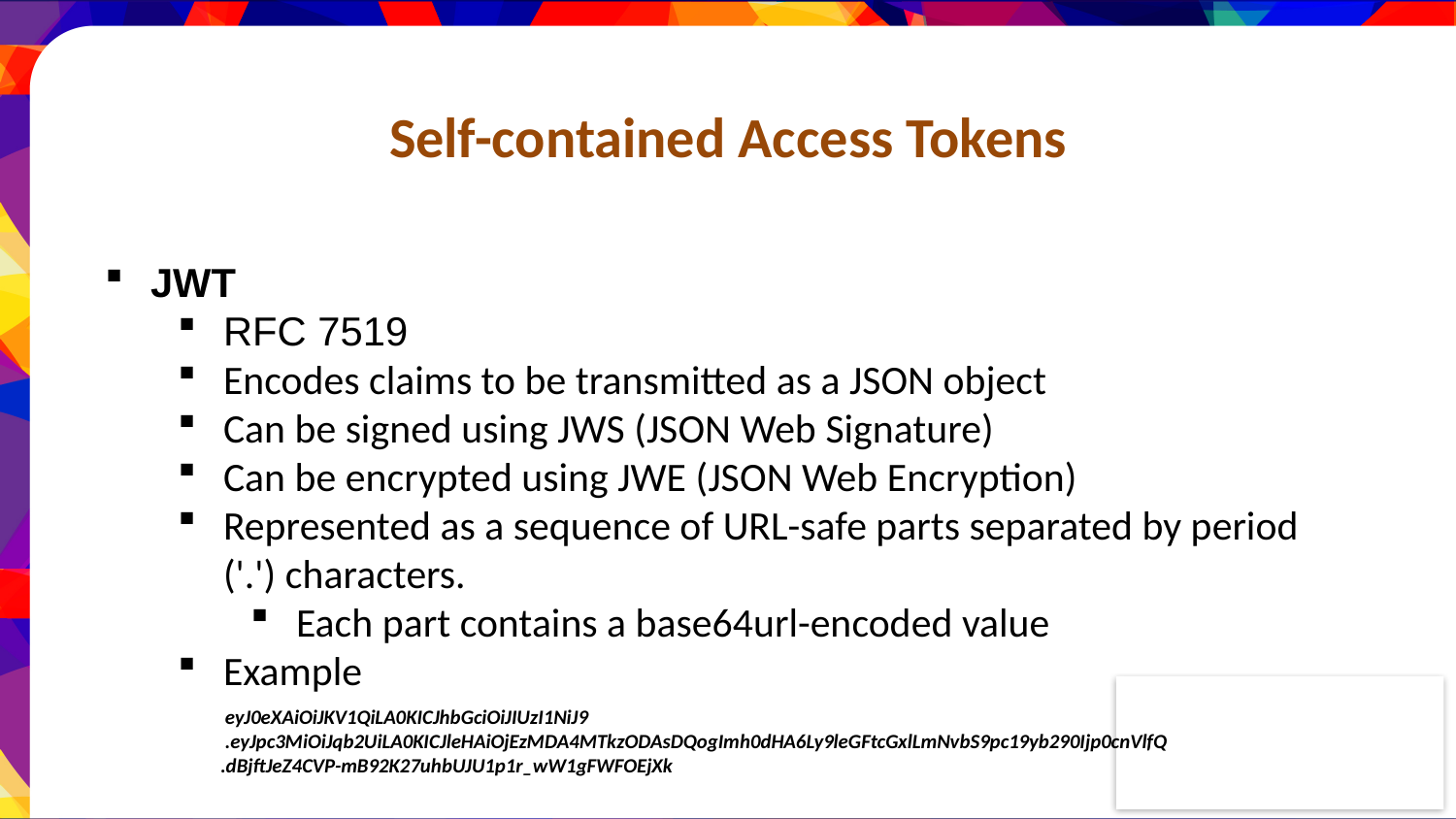

Self-contained Access Tokens
JWT
RFC 7519
Encodes claims to be transmitted as a JSON object
Can be signed using JWS (JSON Web Signature)
Can be encrypted using JWE (JSON Web Encryption)
Represented as a sequence of URL-safe parts separated by period ('.') characters.
Each part contains a base64url-encoded value
Example

 eyJ0eXAiOiJKV1QiLA0KICJhbGciOiJIUzI1NiJ9
 .eyJpc3MiOiJqb2UiLA0KICJleHAiOjEzMDA4MTkzODAsDQogImh0dHA6Ly9leGFtcGxlLmNvbS9pc19yb290Ijp0cnVlfQ
.dBjftJeZ4CVP-mB92K27uhbUJU1p1r_wW1gFWFOEjXk